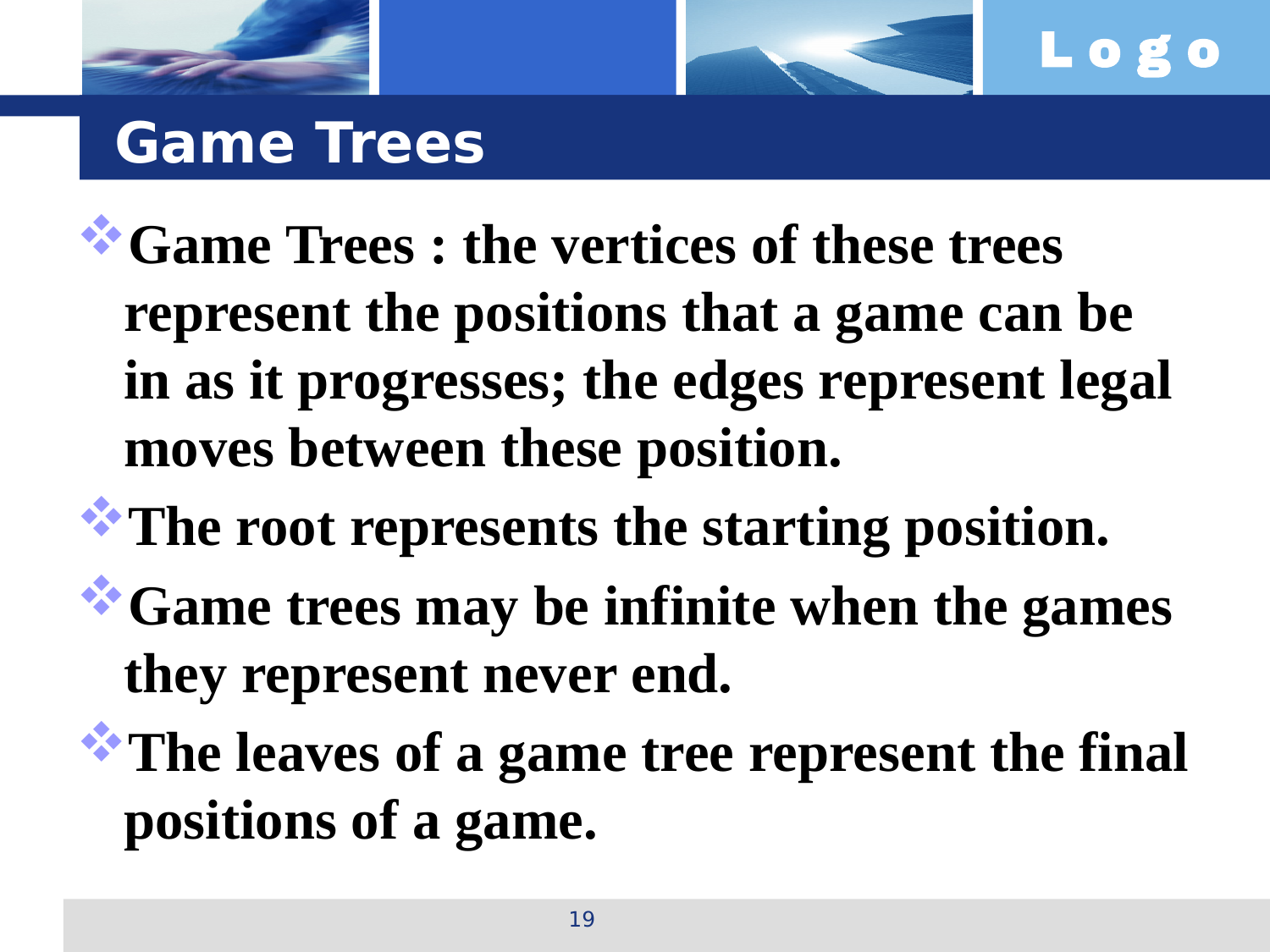

# Game Trees
Game Trees : the vertices of these trees represent the positions that a game can be in as it progresses; the edges represent legal moves between these position.
The root represents the starting position.
Game trees may be infinite when the games they represent never end.
The leaves of a game tree represent the final positions of a game.
19